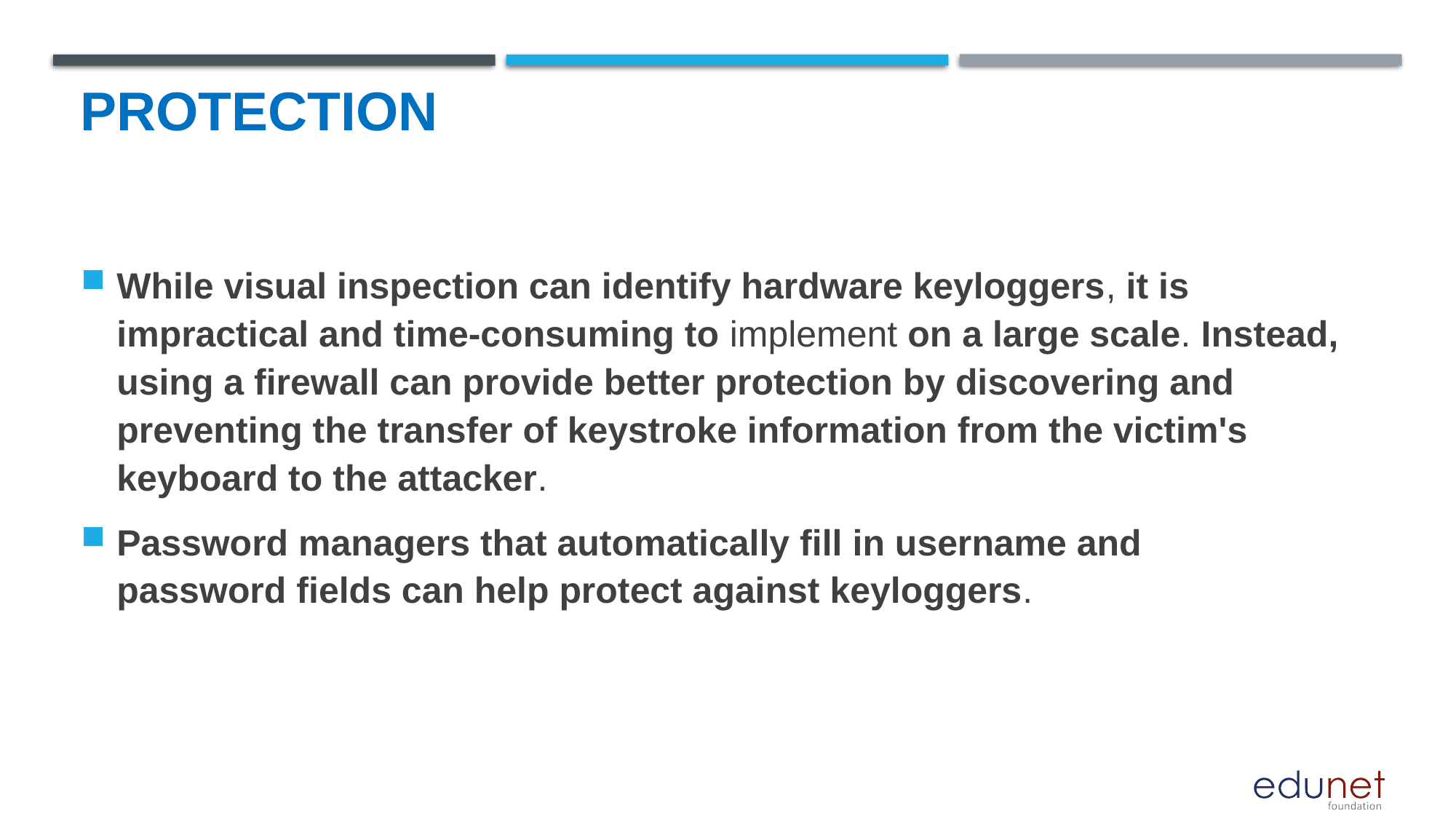

# protection
While visual inspection can identify hardware keyloggers, it is impractical and time-consuming to implement on a large scale. Instead, using a firewall can provide better protection by discovering and preventing the transfer of keystroke information from the victim's keyboard to the attacker.
Password managers that automatically fill in username and password fields can help protect against keyloggers.